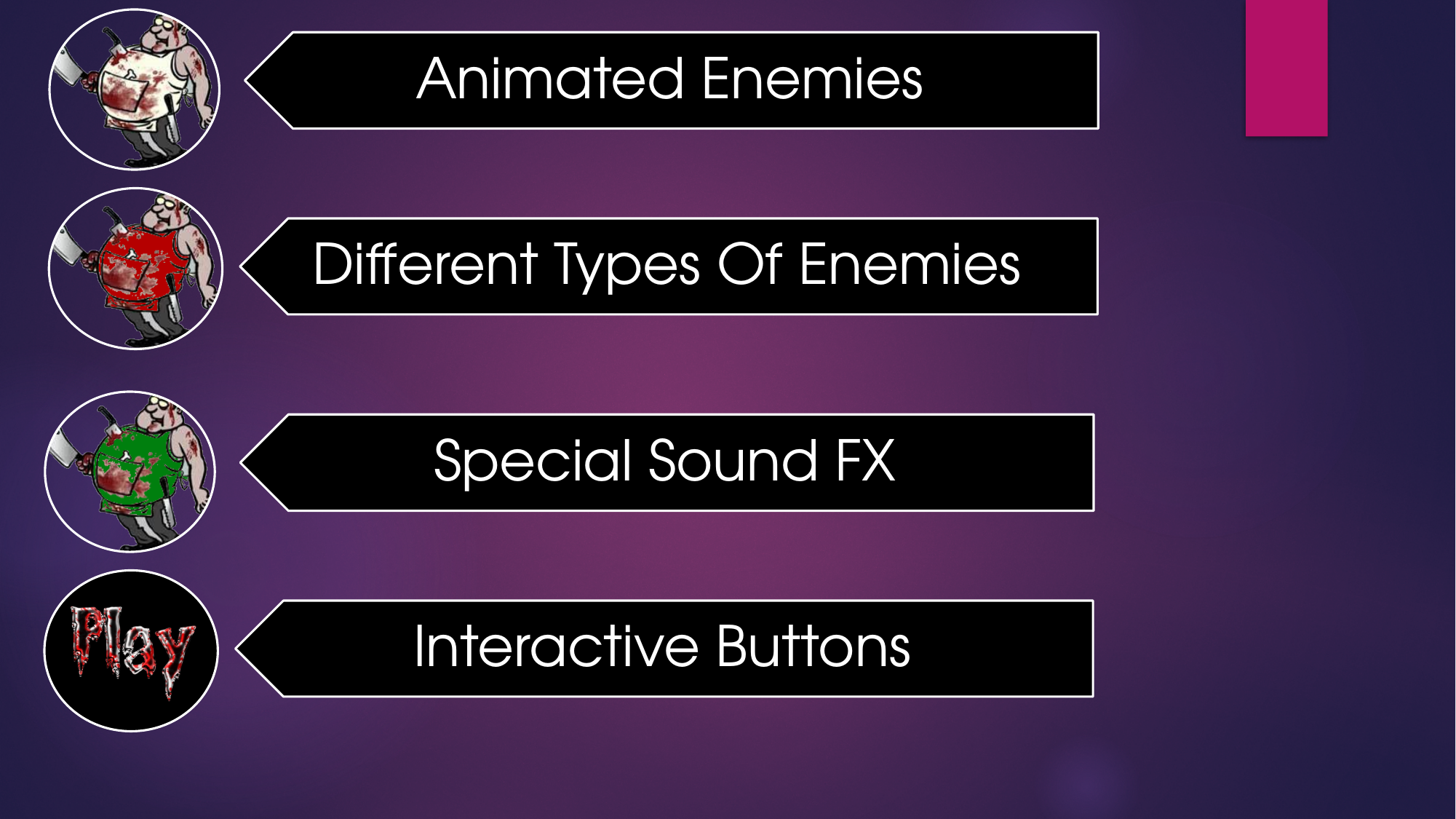

Animated Enemies
Different Types Of Enemies
Special Sound FX
Interactive Buttons